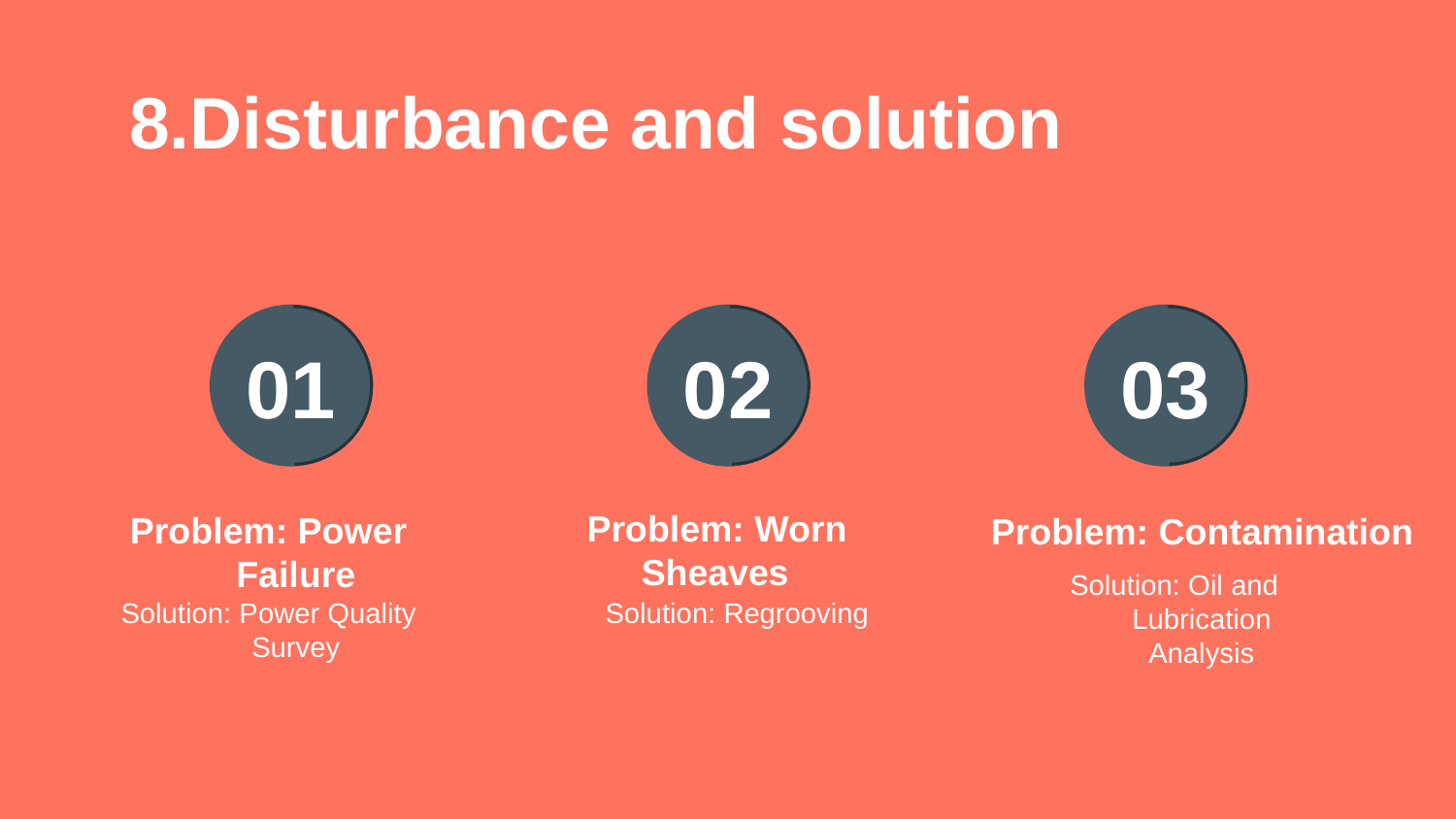

8.Disturbance and solution

# 01
02
03
Problem: Contamination
Problem: Worn Sheaves
Problem: Power Failure
Solution: Oil and Lubrication Analysis
Solution: Power Quality Survey
Solution: Regrooving